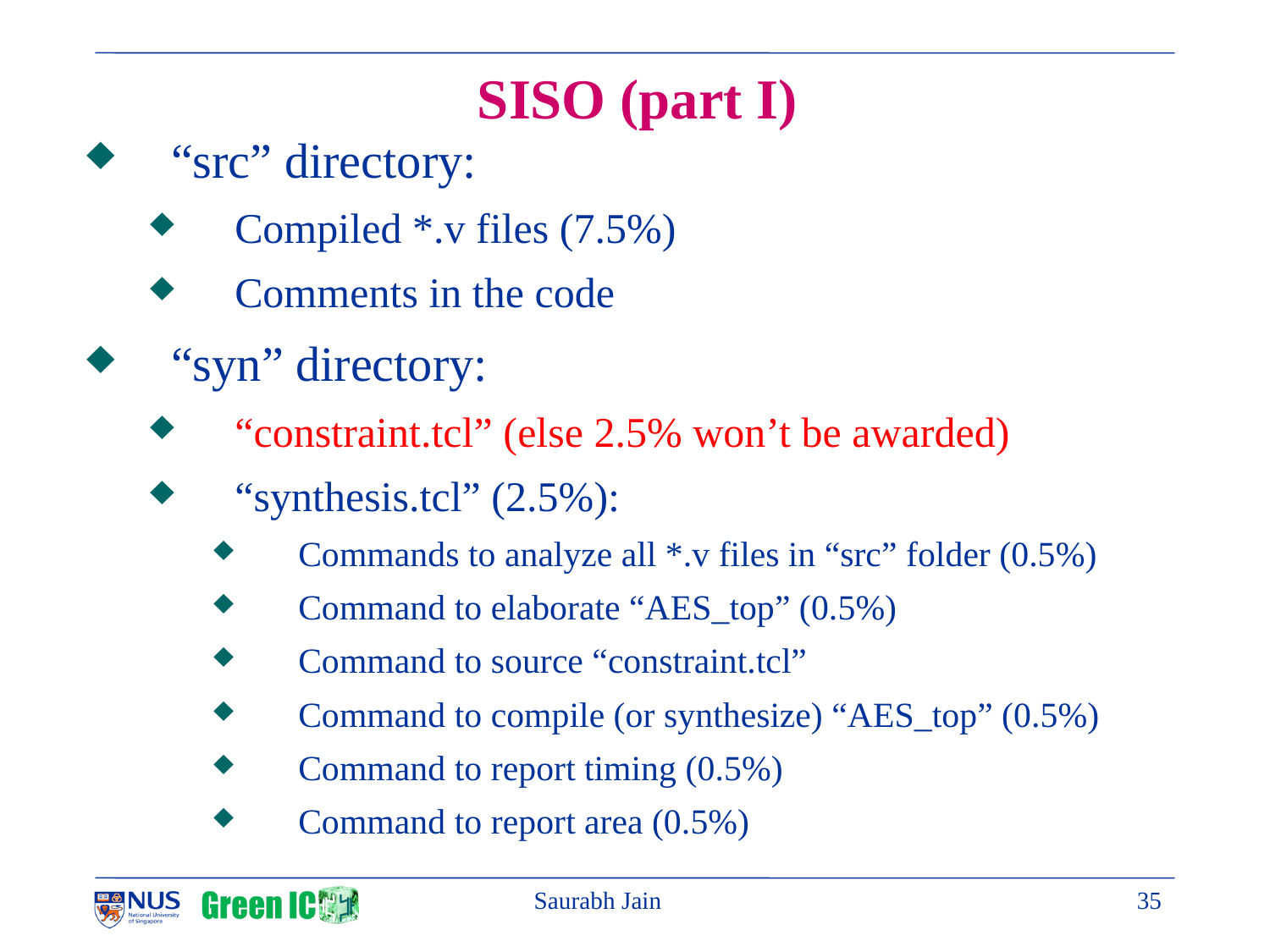

SISO (part I)
“src” directory:
Compiled *.v files (7.5%)
Comments in the code
“syn” directory:
“constraint.tcl” (else 2.5% won’t be awarded)
“synthesis.tcl” (2.5%):
Commands to analyze all *.v files in “src” folder (0.5%)
Command to elaborate “AES_top” (0.5%)
Command to source “constraint.tcl”
Command to compile (or synthesize) “AES_top” (0.5%)
Command to report timing (0.5%)
Command to report area (0.5%)

Saurabh Jain
35